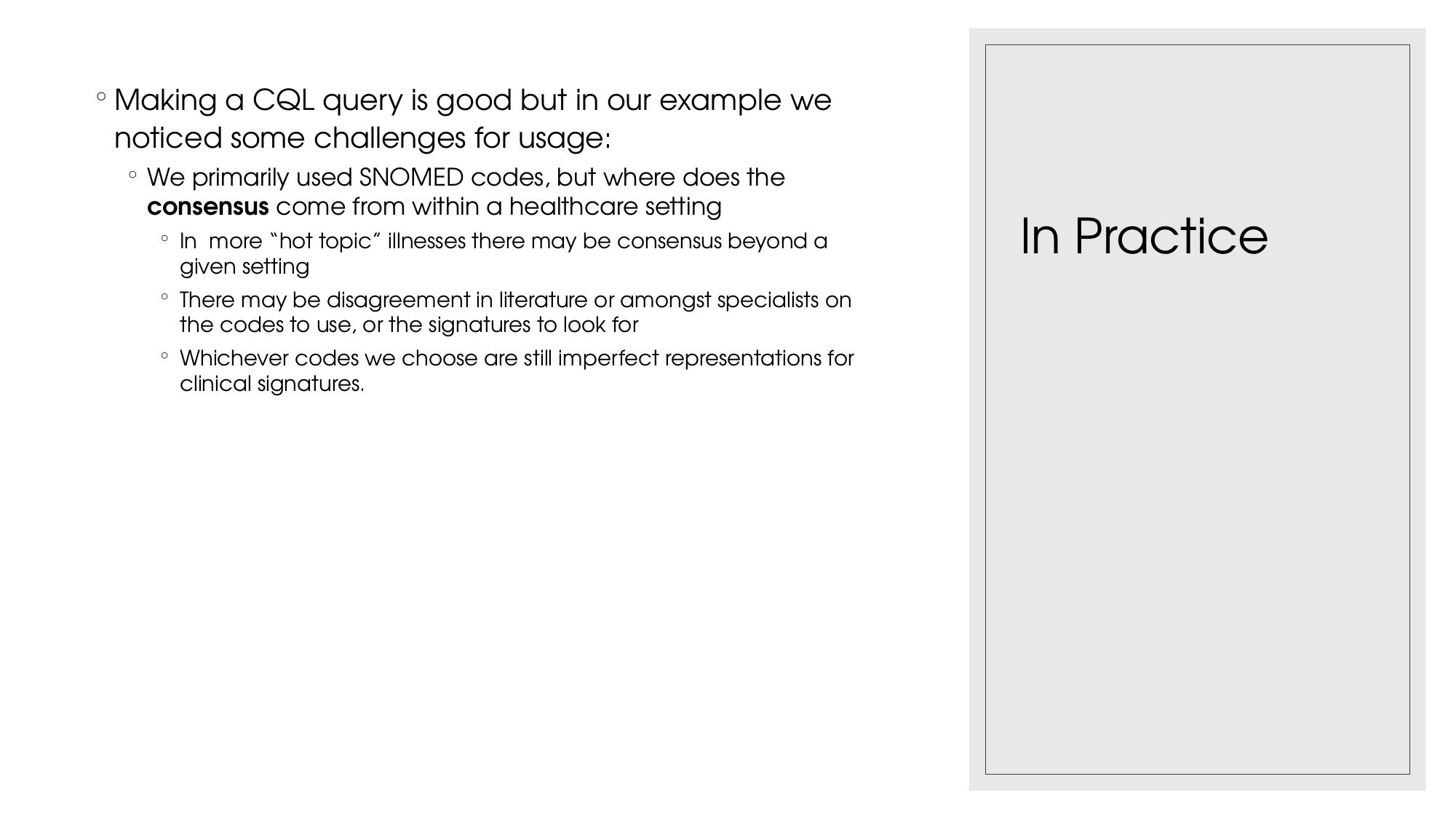

# In Practice
Making a CQL query is good but in our example we noticed some challenges for usage:
We primarily used SNOMED codes, but where does the consensus come from within a healthcare setting
In  more “hot topic” illnesses there may be consensus beyond a given setting
There may be disagreement in literature or amongst specialists on the codes to use, or the signatures to look for
Whichever codes we choose are still imperfect representations for clinical signatures.